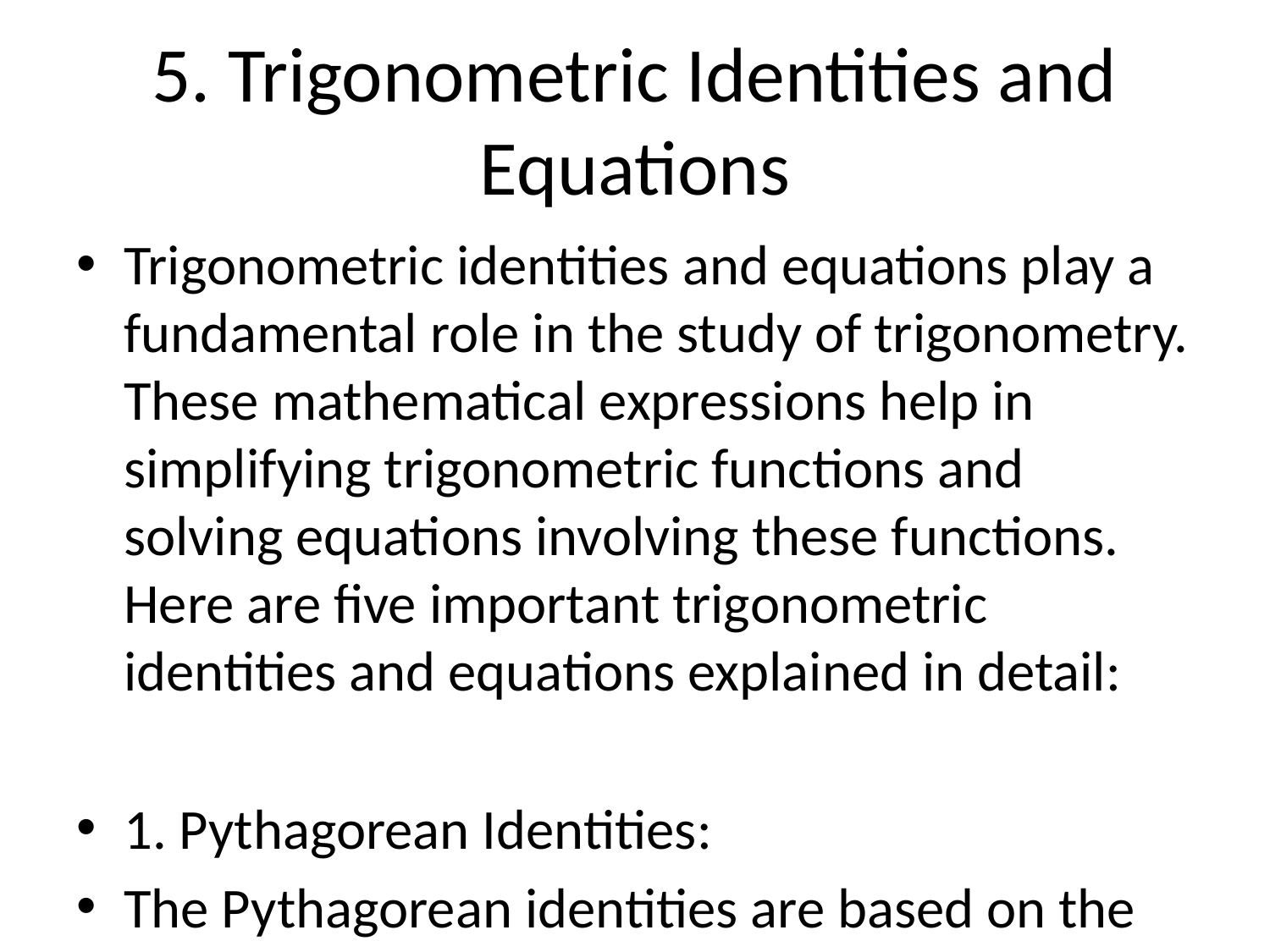

# 5. Trigonometric Identities and Equations
Trigonometric identities and equations play a fundamental role in the study of trigonometry. These mathematical expressions help in simplifying trigonometric functions and solving equations involving these functions. Here are five important trigonometric identities and equations explained in detail:

1. Pythagorean Identities:
The Pythagorean identities are based on the Pythagorean theorem and are used to relate the three basic trigonometric functions: sine (sin), cosine (cos), and tangent (tan). There are three Pythagorean identities:

- sin^2θ + cos^2θ = 1
- 1 + cot^2θ = csc^2θ
- tan^2θ + 1 = sec^2θ

These identities are derived from the ratios in a right-angled triangle and hold true for any angle θ.

2. Reciprocal Identities:
Reciprocal identities relate the six trigonometric functions with their reciprocals. They are derived based on the ratios of the sides of a right-angled triangle. The reciprocal identities are as follows:

- cscθ = 1/sinθ
- secθ = 1/cosθ
- cotθ = 1/tanθ
- sinθ = 1/cscθ
- cosθ = 1/secθ
- tanθ = 1/cotθ

These identities are useful for expressing any trigonometric function in terms of its reciprocal.

3. Co-Function Identities:
The co-function identities establish relationships between trigonometric functions and their respective complementary angles. Complementary angles add up to 90 degrees (π/2 radians). The co-function identities are given by:

- sin(π/2 - θ) = cosθ
- cos(π/2 - θ) = sinθ
- tan(π/2 - θ) = cotθ
- cot(π/2 - θ) = tanθ

These identities help in expressing a trigonometric function of an angle in terms of a co-function involving the complementary angle.

4. Sum and Difference Identities:
The sum and difference identities relate the trigonometric functions of the sum or difference of two angles to the trigonometric functions of the individual angles. These identities are particularly useful in simplifying complex trigonometric expressions. The sum and difference identities are:

- sin(A + B) = sinA cosB + cosA sinB
- cos(A + B) = cosA cosB - sinA sinB
- tan(A + B) = (tanA + tanB) / (1 - tanA tanB)

Similar identities exist for the difference of two angles.

5. Trigonometric Equations:
Trigonometric equations involve unknown angles and trigonometric functions. Solving these equations requires techniques such as factoring, trigonometric identities, and manipulating the equations to simplify them. Trigonometric equations can be classified into three types:

- Basic Equations: Simple equations involving a single trigonometric function.
- Conditional Equations: Equations that hold true for certain values of the angles.
- Identity Equations: Equations that are true for all possible values of the angles.

Solving these equations often involves applying trigonometric identities, simplifying the equation, isolating the variable, and finding the solutions within a given domain.

These five trigonometric identities and equations form the foundation for further exploring and understanding the various applications of trigonometry in different fields such as physics, engineering, and mathematics.